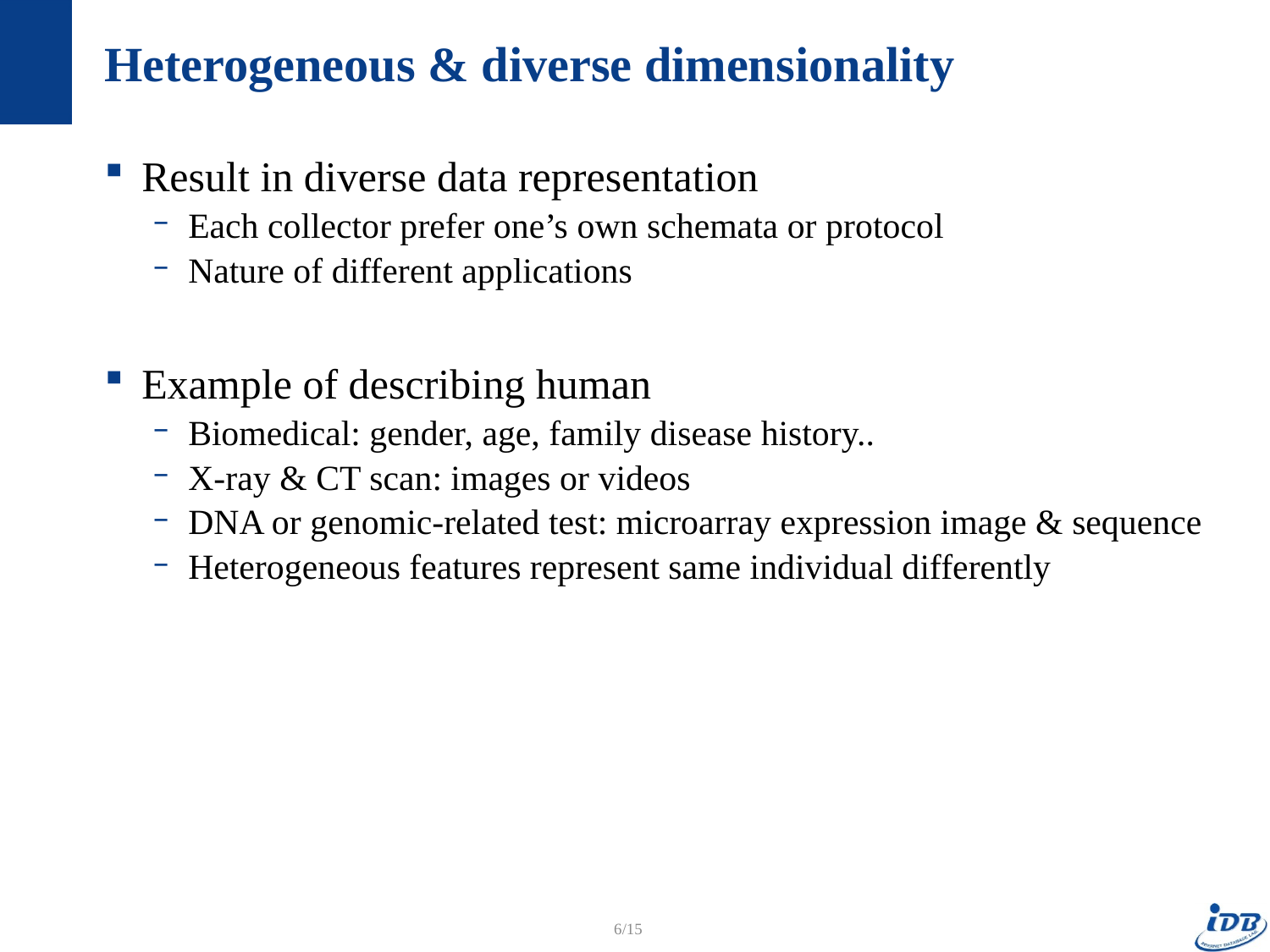

# Heterogeneous & diverse dimensionality
Result in diverse data representation
Each collector prefer one’s own schemata or protocol
Nature of different applications

Example of describing human
Biomedical: gender, age, family disease history..
X-ray & CT scan: images or videos
DNA or genomic-related test: microarray expression image & sequence
Heterogeneous features represent same individual differently
6/15